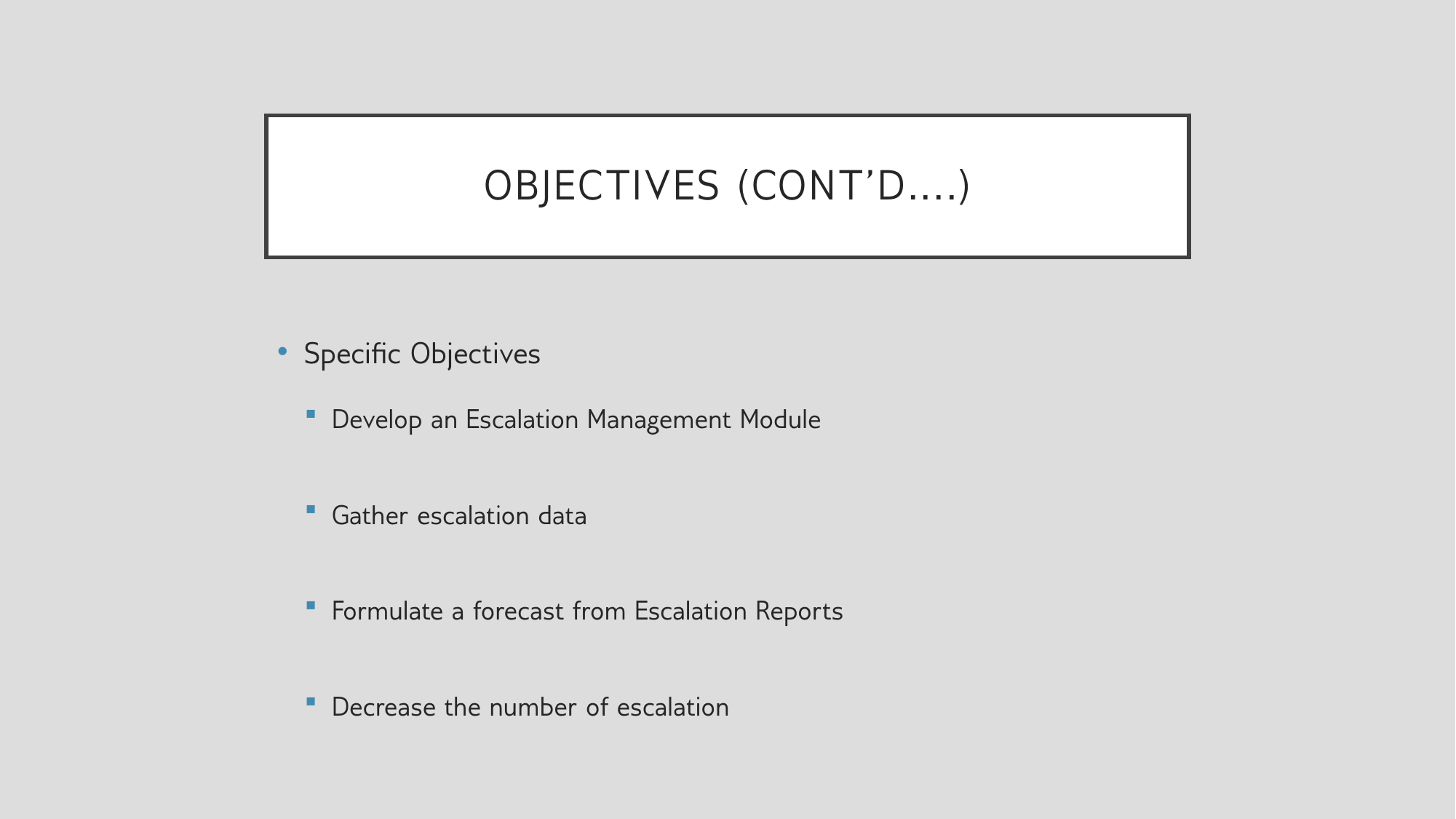

# OBJECTIVES (cont’d....)
Specific Objectives
Develop an Escalation Management Module

Gather escalation data

Formulate a forecast from Escalation Reports

Decrease the number of escalation